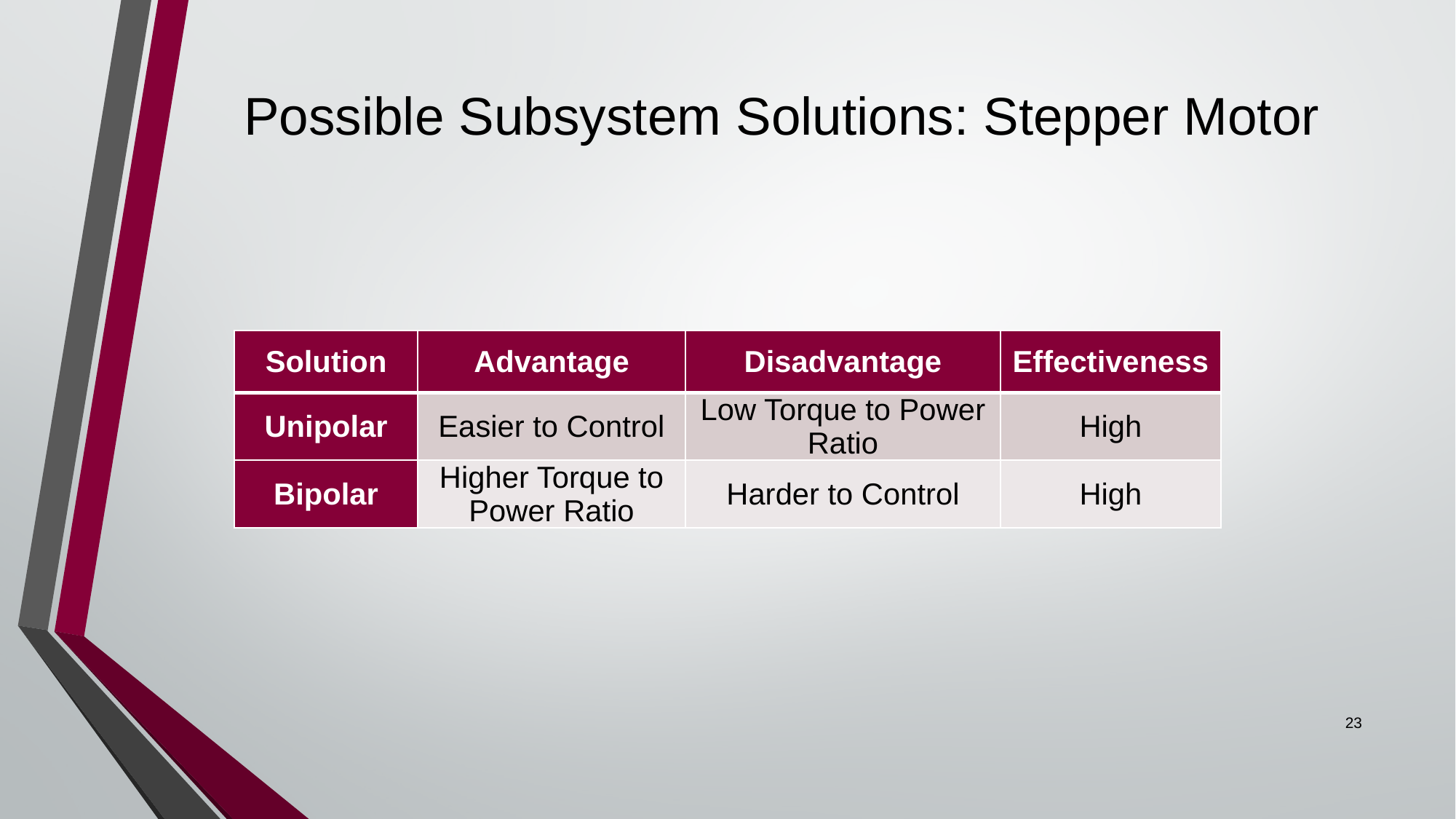

# Possible Subsystem Solutions: Stepper Motor
| Solution | Advantage | Disadvantage | Effectiveness |
| --- | --- | --- | --- |
| Unipolar | Easier to Control | Low Torque to Power Ratio | High |
| Bipolar | Higher Torque to Power Ratio | Harder to Control | High |
23